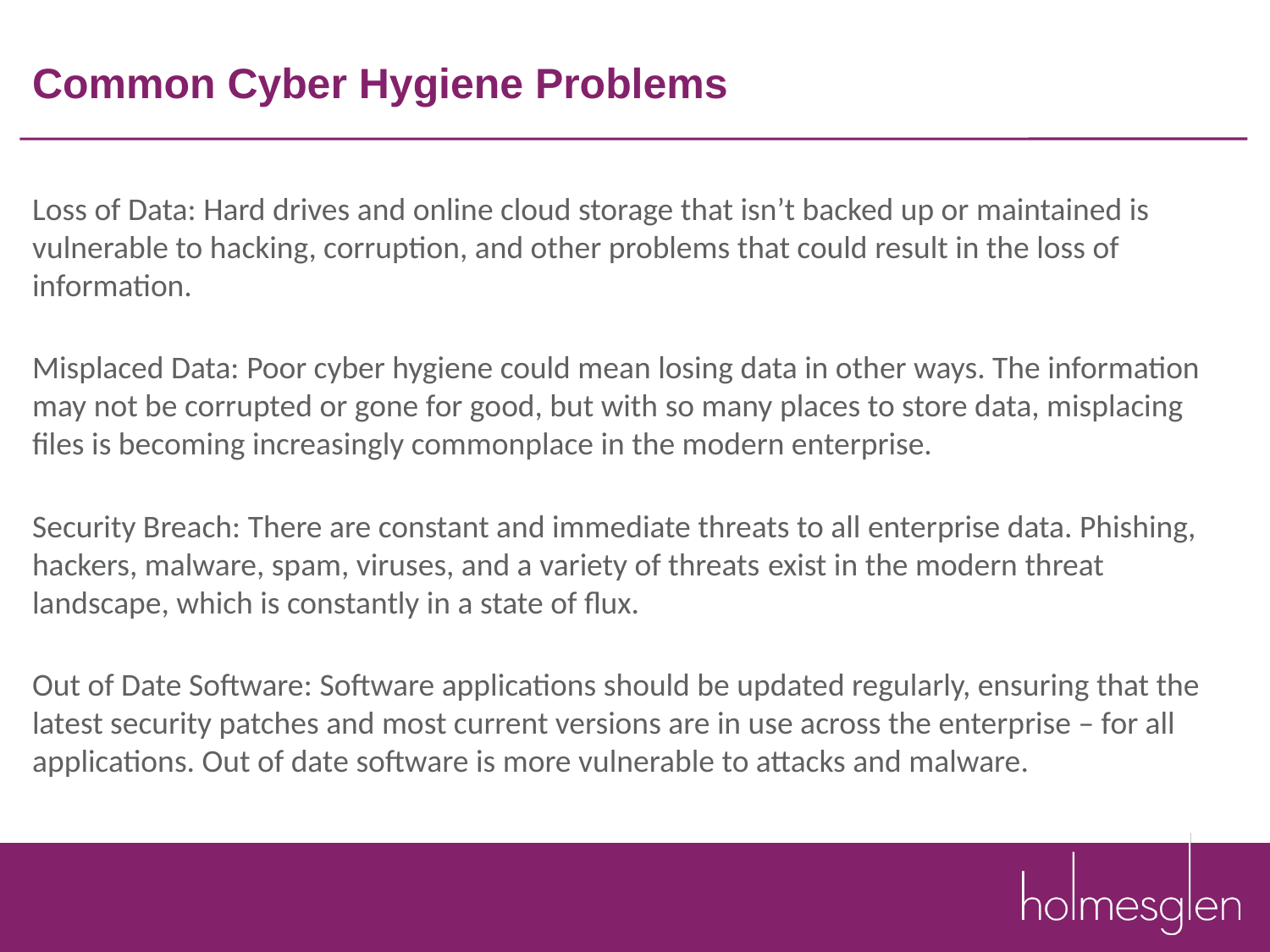

# Common Cyber Hygiene Problems

Loss of Data: Hard drives and online cloud storage that isn’t backed up or maintained is vulnerable to hacking, corruption, and other problems that could result in the loss of information.
Misplaced Data: Poor cyber hygiene could mean losing data in other ways. The information may not be corrupted or gone for good, but with so many places to store data, misplacing files is becoming increasingly commonplace in the modern enterprise.
Security Breach: There are constant and immediate threats to all enterprise data. Phishing, hackers, malware, spam, viruses, and a variety of threats exist in the modern threat landscape, which is constantly in a state of flux.
Out of Date Software: Software applications should be updated regularly, ensuring that the latest security patches and most current versions are in use across the enterprise – for all applications. Out of date software is more vulnerable to attacks and malware.